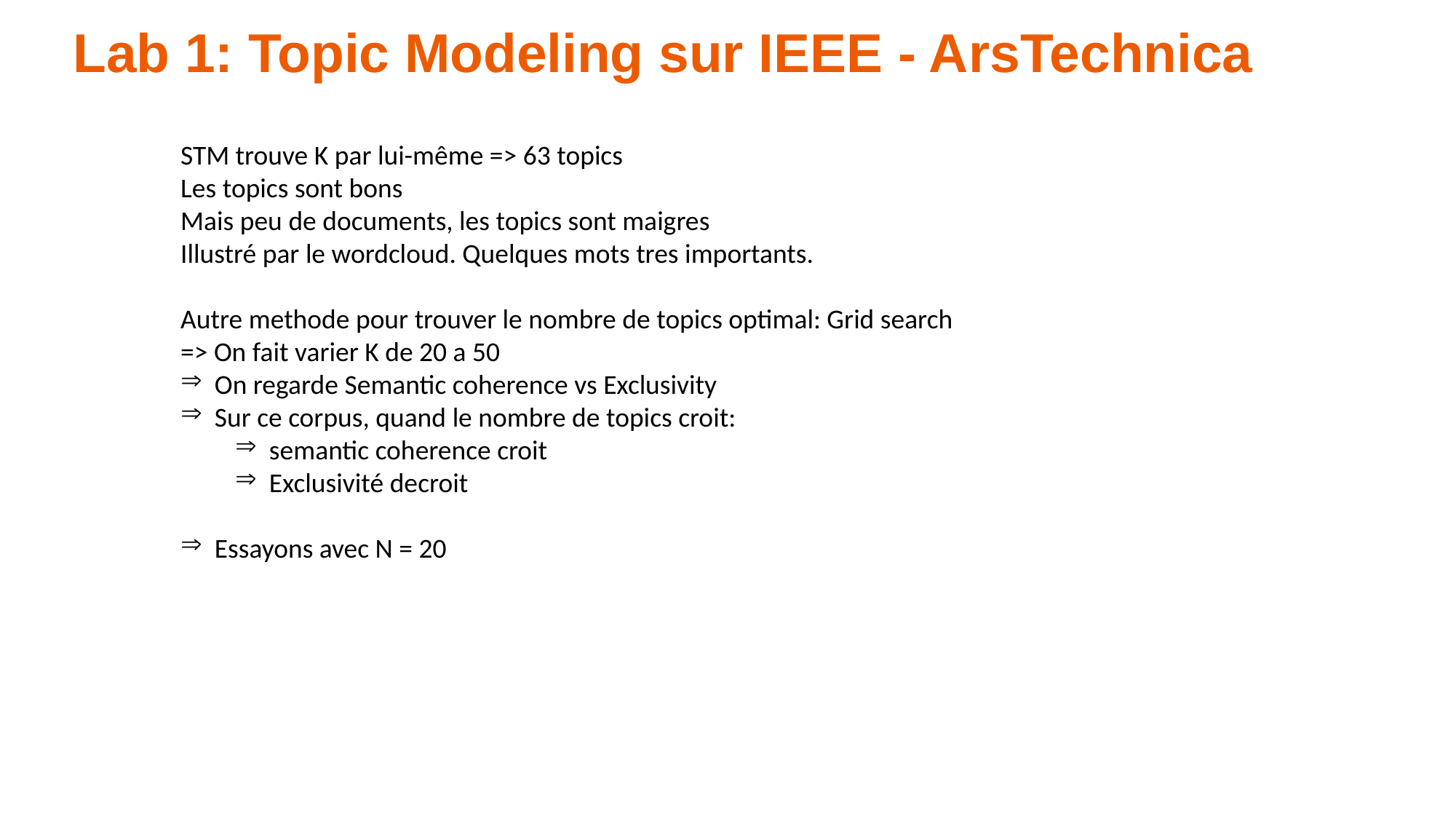

Lab 1: Topic Modeling sur IEEE - ArsTechnica
STM trouve K par lui-même => 63 topics
Les topics sont bons
Mais peu de documents, les topics sont maigres
Illustré par le wordcloud. Quelques mots tres importants.

Autre methode pour trouver le nombre de topics optimal: Grid search
=> On fait varier K de 20 a 50
On regarde Semantic coherence vs Exclusivity
Sur ce corpus, quand le nombre de topics croit:
semantic coherence croit
Exclusivité decroit

Essayons avec N = 20